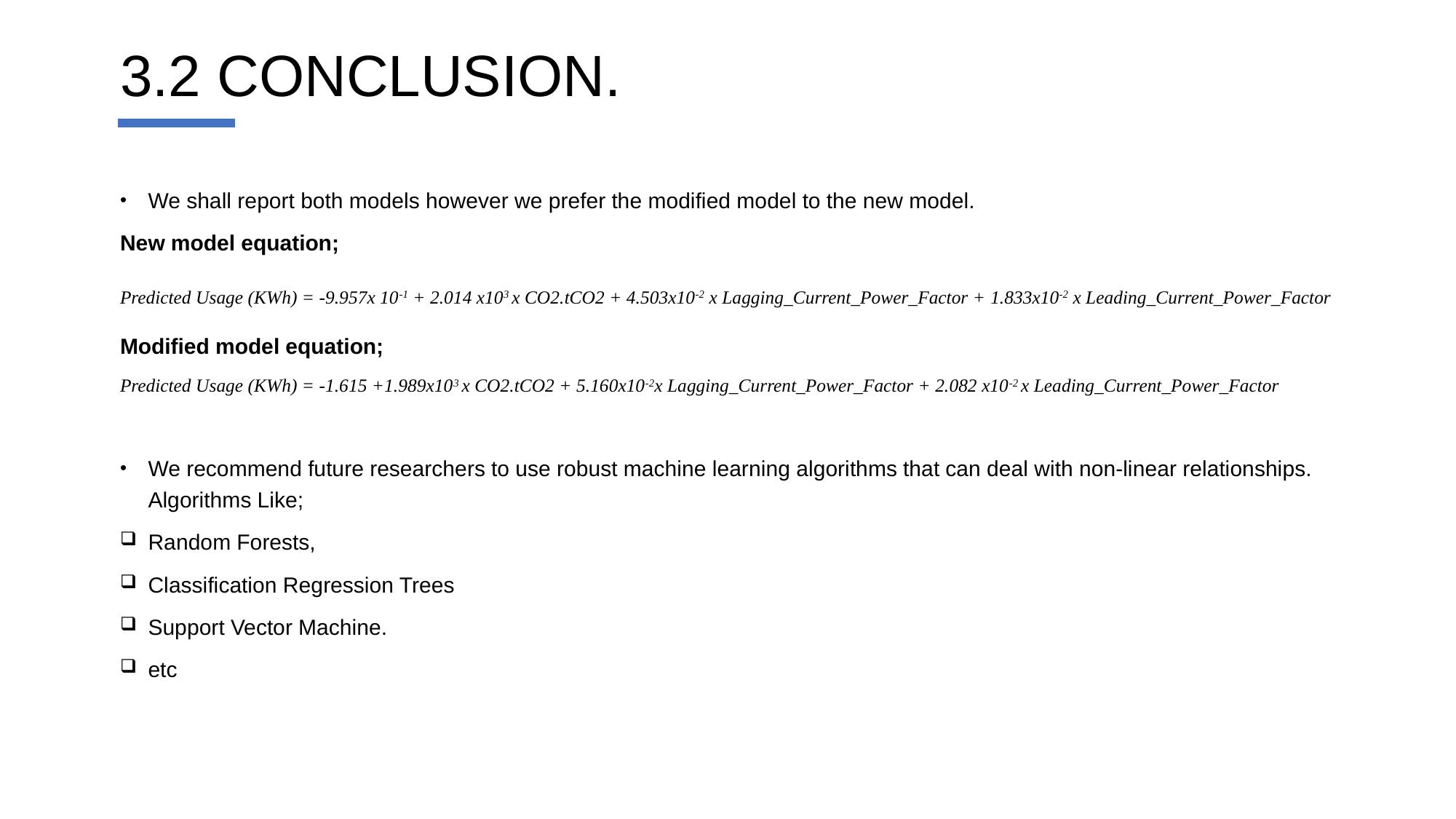

# 3.2 CONCLUSION.
We shall report both models however we prefer the modified model to the new model.
New model equation;

Predicted Usage (KWh) = -9.957x 10-1 + 2.014 x103 x CO2.tCO2 + 4.503x10-2 x Lagging_Current_Power_Factor + 1.833x10-2 x Leading_Current_Power_Factor
Modified model equation;
Predicted Usage (KWh) = -1.615 +1.989x103 x CO2.tCO2 + 5.160x10-2x Lagging_Current_Power_Factor + 2.082 x10-2 x Leading_Current_Power_Factor

We recommend future researchers to use robust machine learning algorithms that can deal with non-linear relationships. Algorithms Like;
Random Forests,
Classification Regression Trees
Support Vector Machine.
etc